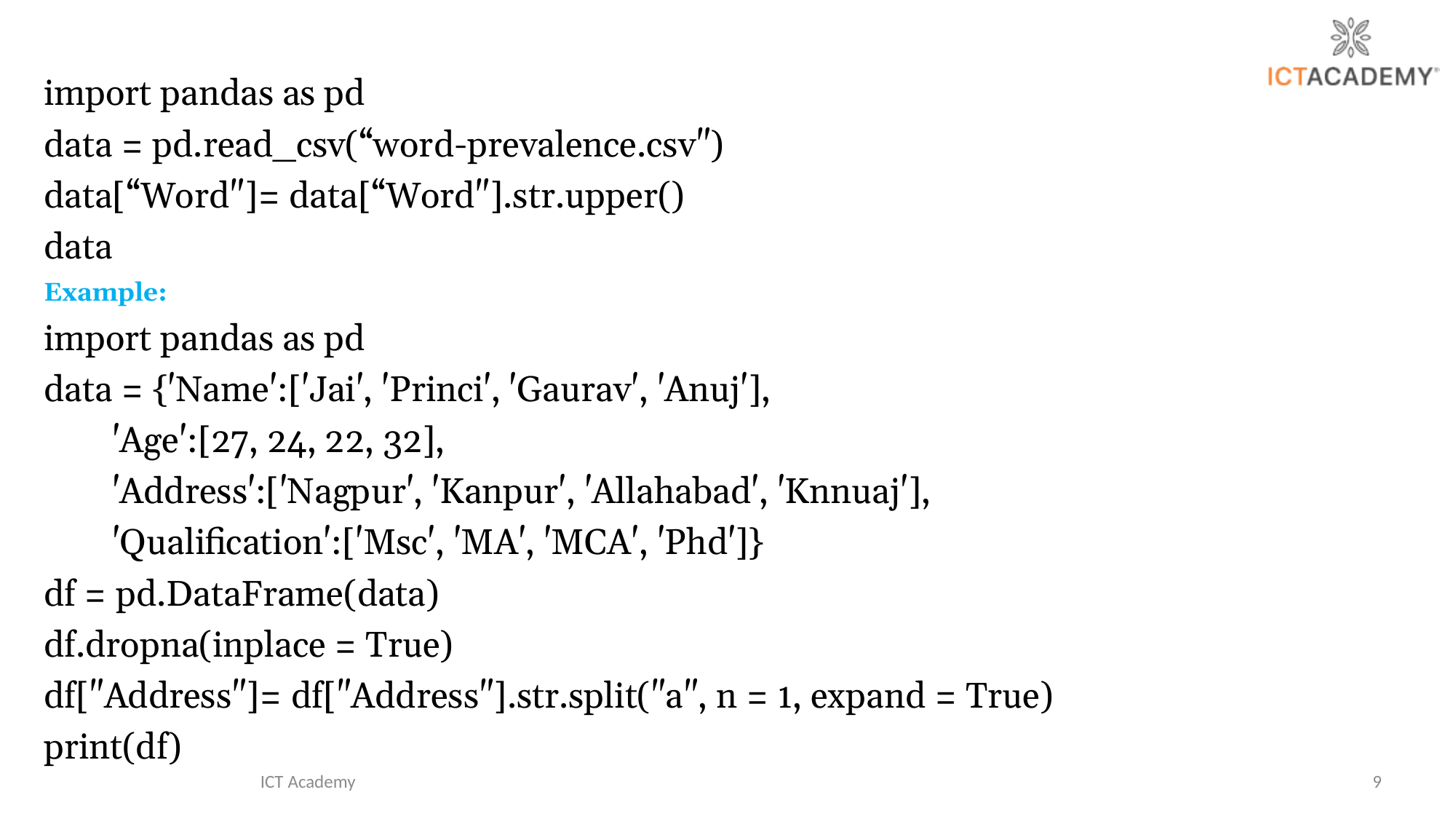

import pandas as pd
data = pd.read_csv(“word-prevalence.csv")
data[“Word"]= data[“Word"].str.upper()
data
Example:
import pandas as pd
data = {'Name':['Jai', 'Princi', 'Gaurav', 'Anuj'],
        'Age':[27, 24, 22, 32],
        'Address':['Nagpur', 'Kanpur', 'Allahabad', 'Knnuaj'],
        'Qualification':['Msc', 'MA', 'MCA', 'Phd']}
df = pd.DataFrame(data)
df.dropna(inplace = True)
df["Address"]= df["Address"].str.split("a", n = 1, expand = True)
print(df)
ICT Academy
9